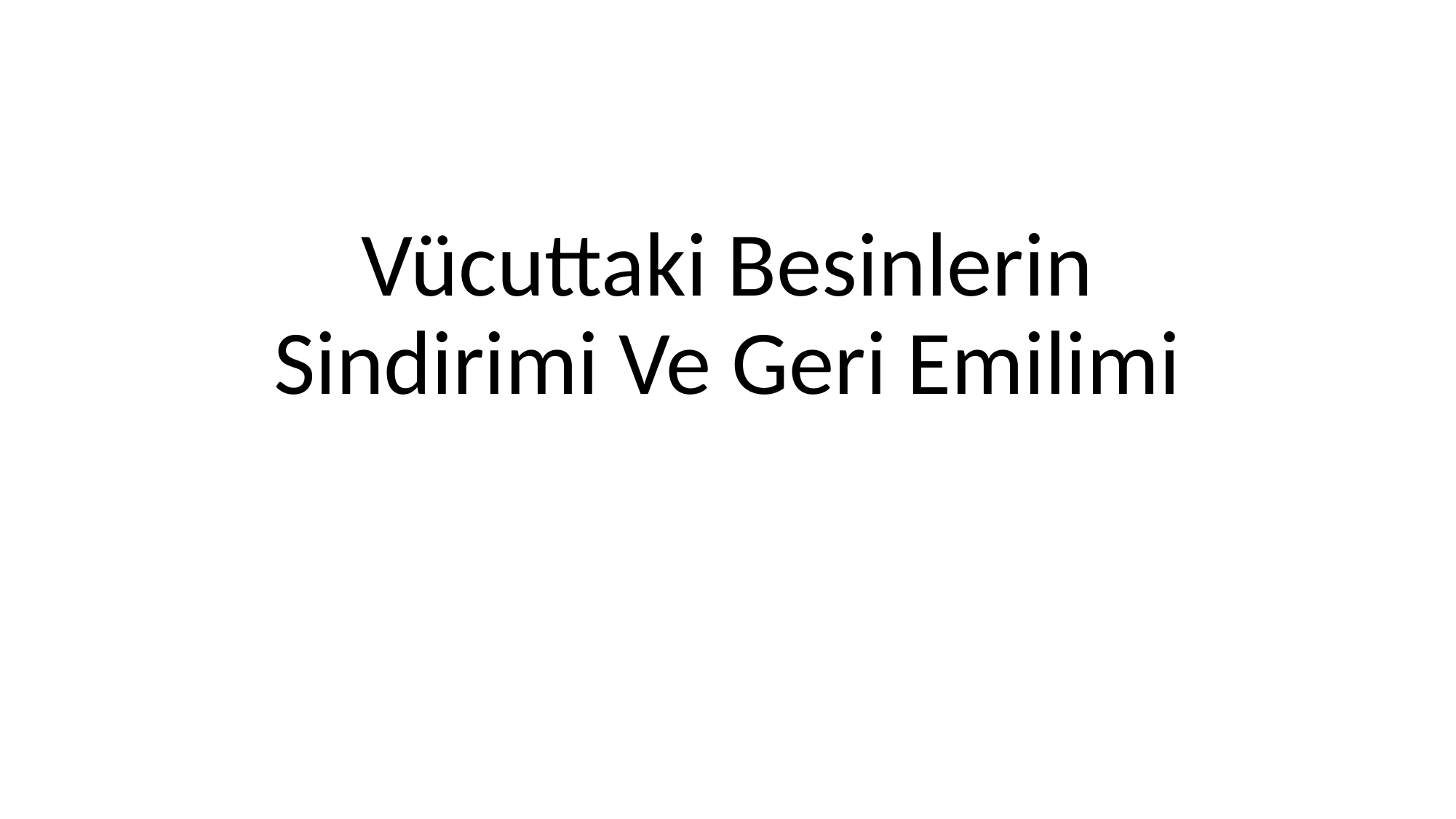

# Vücuttaki Besinlerin Sindirimi Ve Geri Emilimi